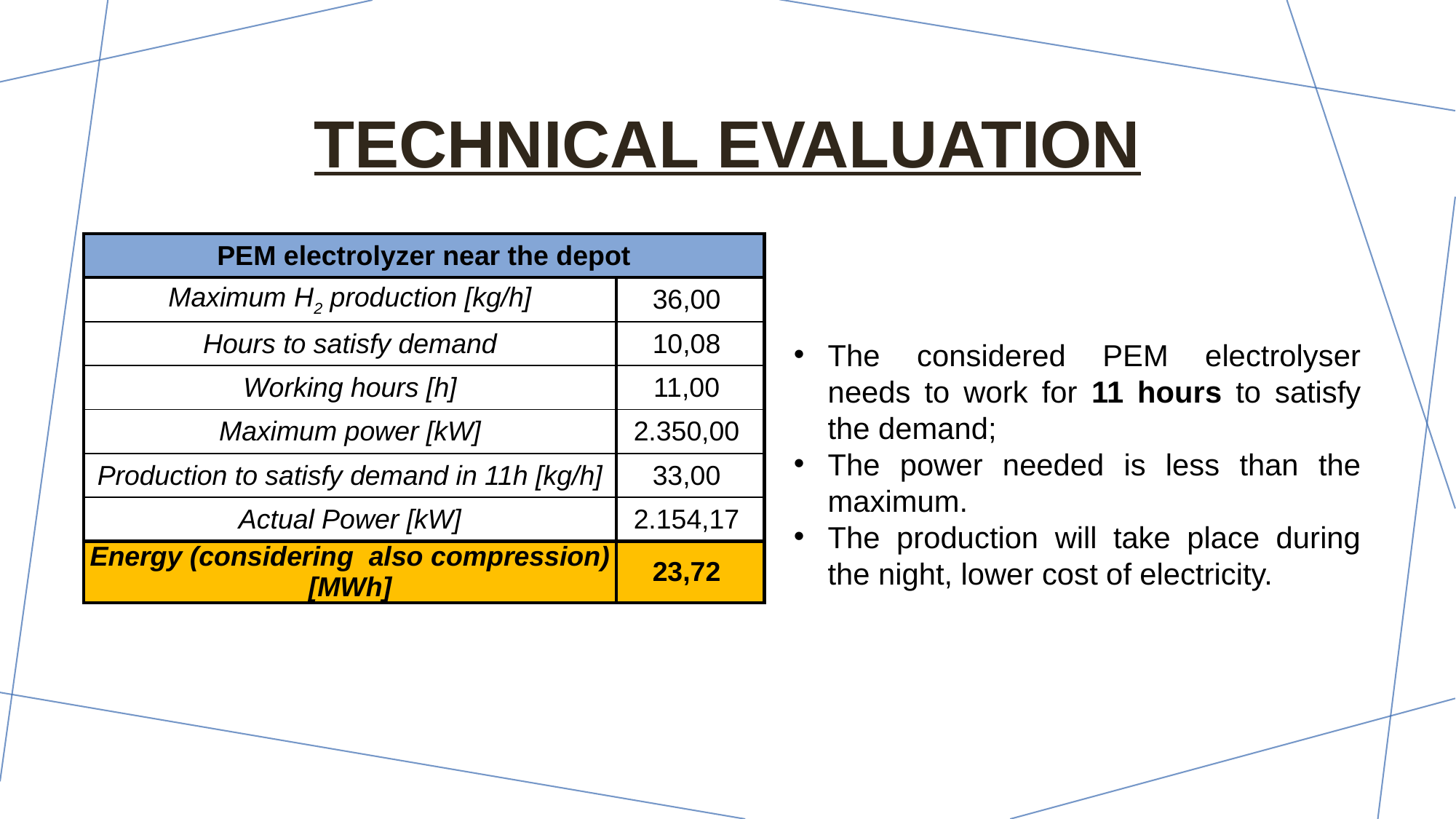

# Technical evaluation
| PEM electrolyzer near the depot |  |
| --- | --- |
| Maximum H2 production [kg/h] | 36,00 |
| Hours to satisfy demand | 10,08 |
| Working hours [h] | 11,00 |
| Maximum power [kW] | 2.350,00 |
| Production to satisfy demand in 11h [kg/h] | 33,00 |
| Actual Power [kW] | 2.154,17 |
| Energy (considering also compression) [MWh] | 23,72 |
The considered PEM electrolyser needs to work for 11 hours to satisfy the demand;
The power needed is less than the maximum.
The production will take place during the night, lower cost of electricity.